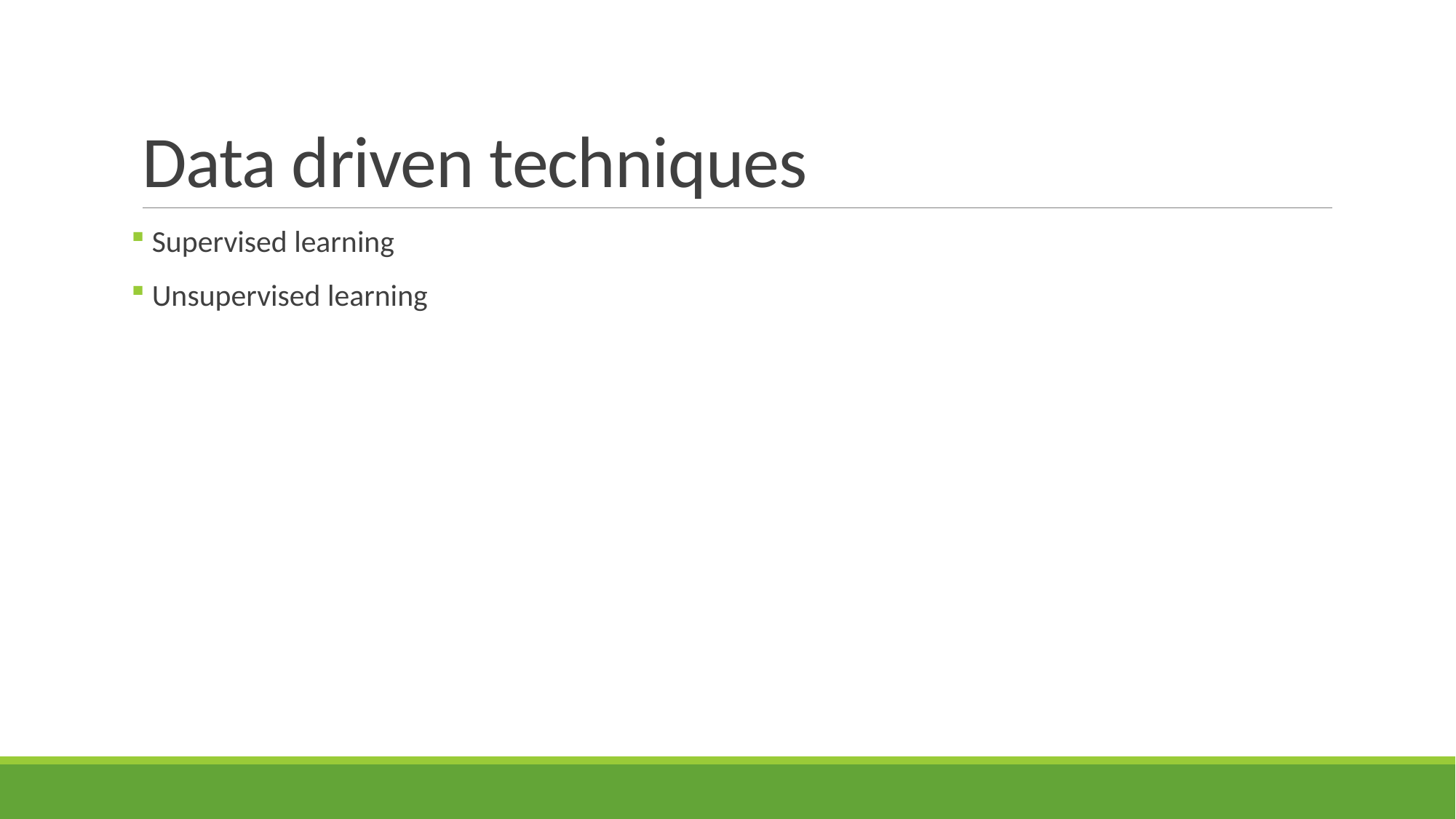

# Data driven techniques
 Supervised learning
 Unsupervised learning